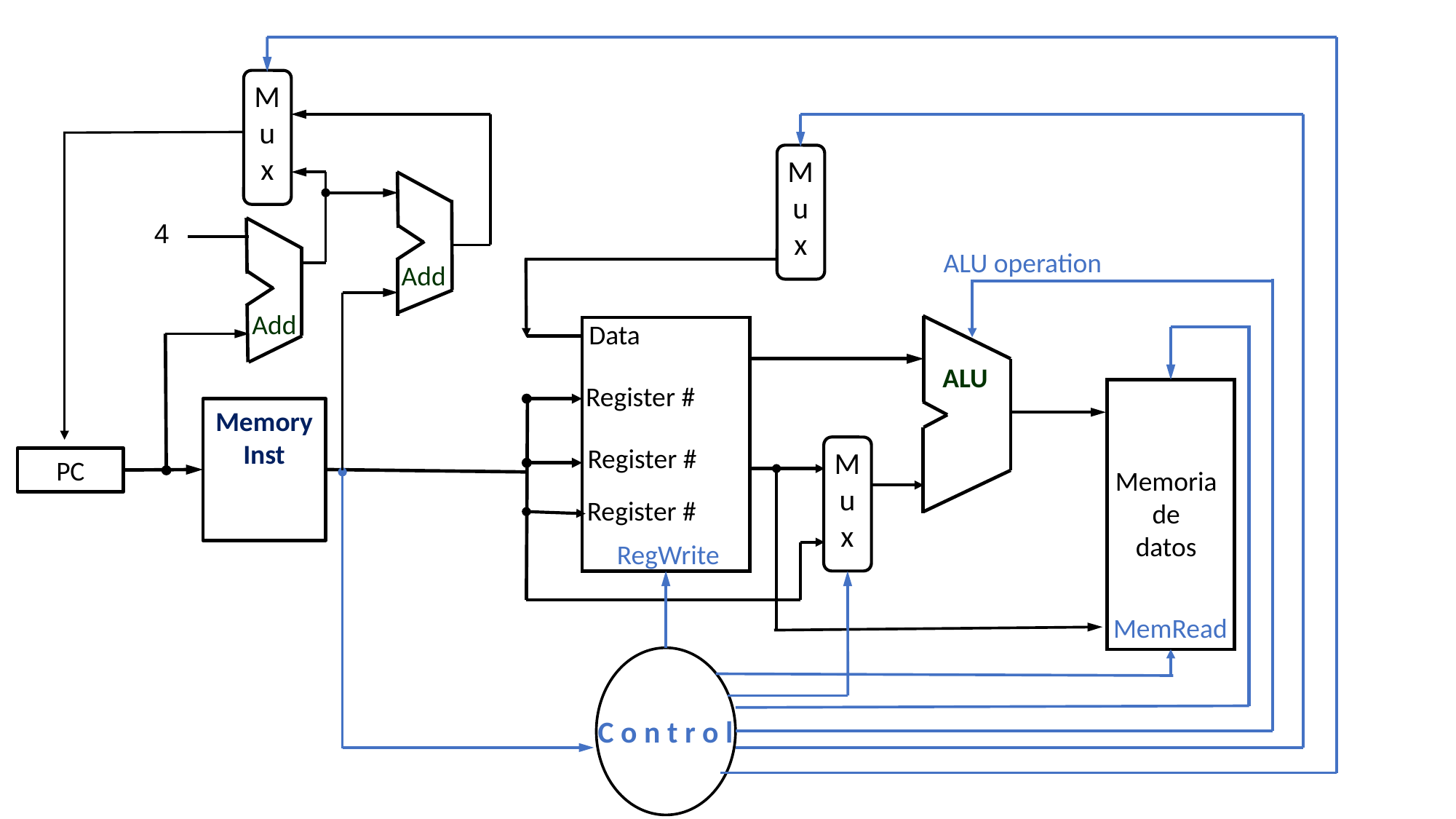

M
u
x

M
u
x
4
ALU operation
Add
Add
Data
ALU

Register #

Memory
Inst

Register #

M
u
x
PC
Memoria
de
datos
Register #
RegWrite
MemRead

C o n t r o l